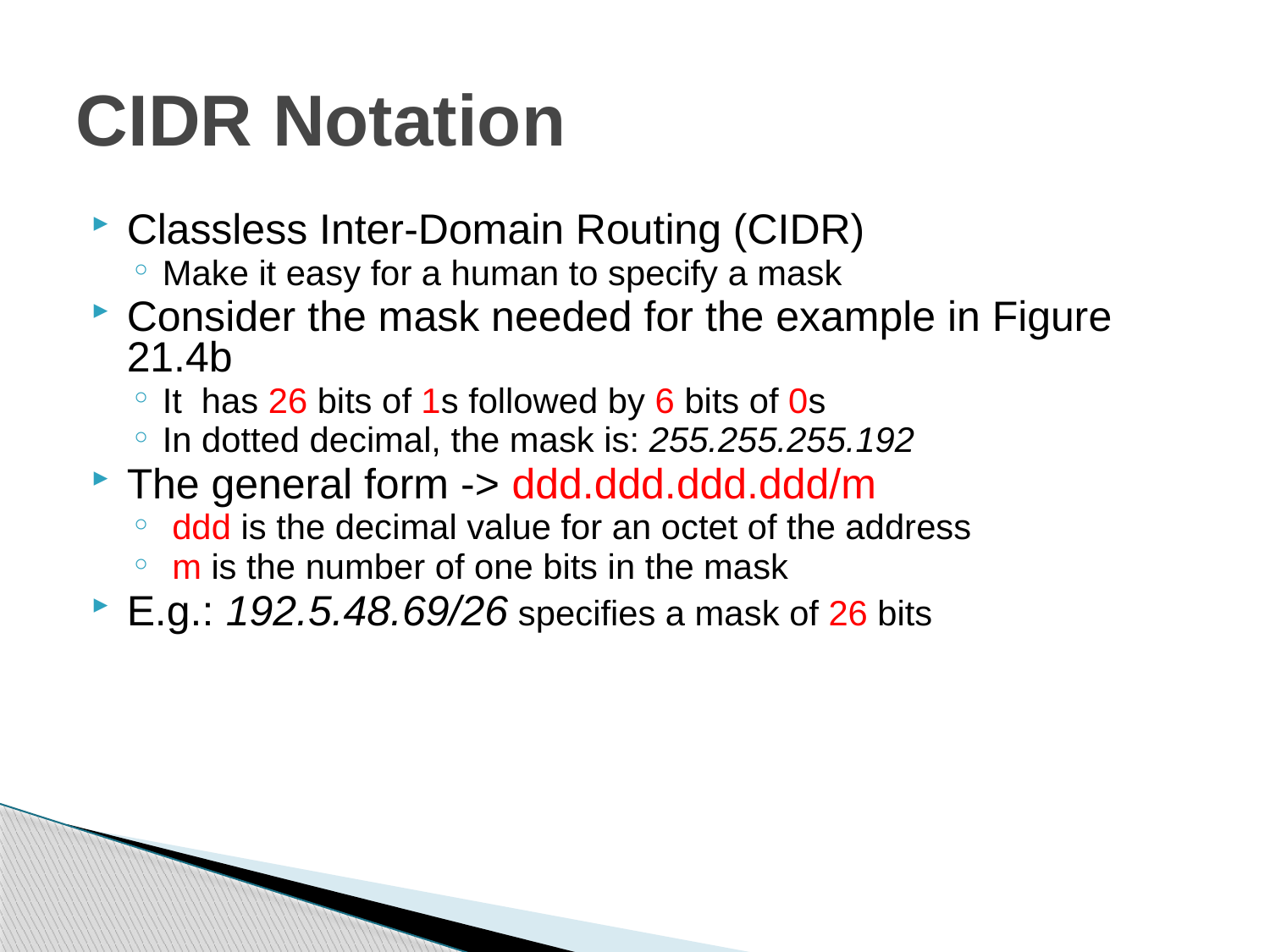

# CIDR Notation
Classless Inter-Domain Routing (CIDR)
Make it easy for a human to specify a mask
Consider the mask needed for the example in Figure 21.4b
It  has 26 bits of 1s followed by 6 bits of 0s
In dotted decimal, the mask is: 255.255.255.192
The general form -> ddd.ddd.ddd.ddd/m
 ddd is the decimal value for an octet of the address
 m is the number of one bits in the mask
E.g.: 192.5.48.69/26 specifies a mask of 26 bits